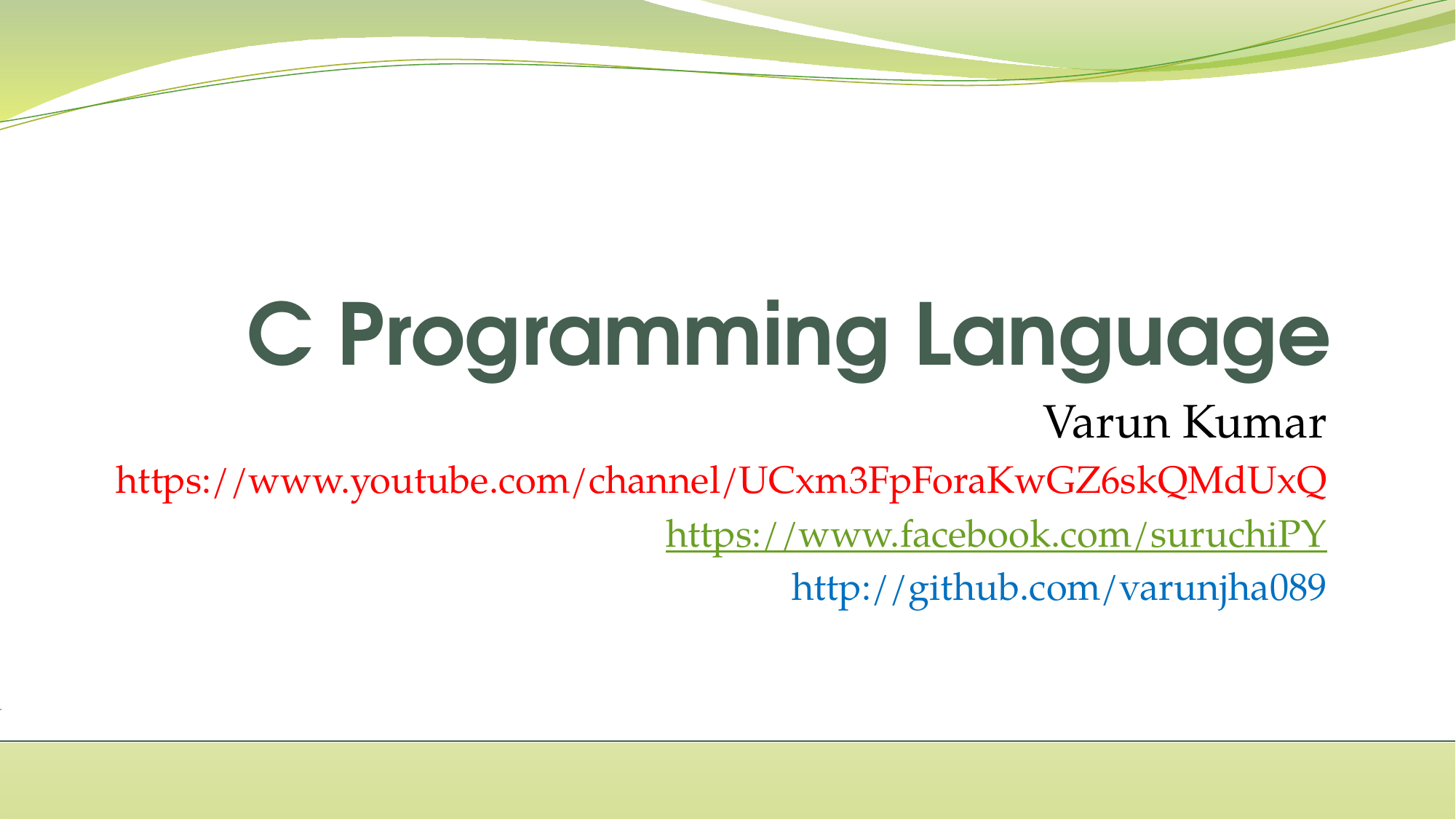

# C Programming Language
Varun Kumar
https://www.youtube.com/channel/UCxm3FpForaKwGZ6skQMdUxQ
https://www.facebook.com/suruchiPY
http://github.com/varunjha089